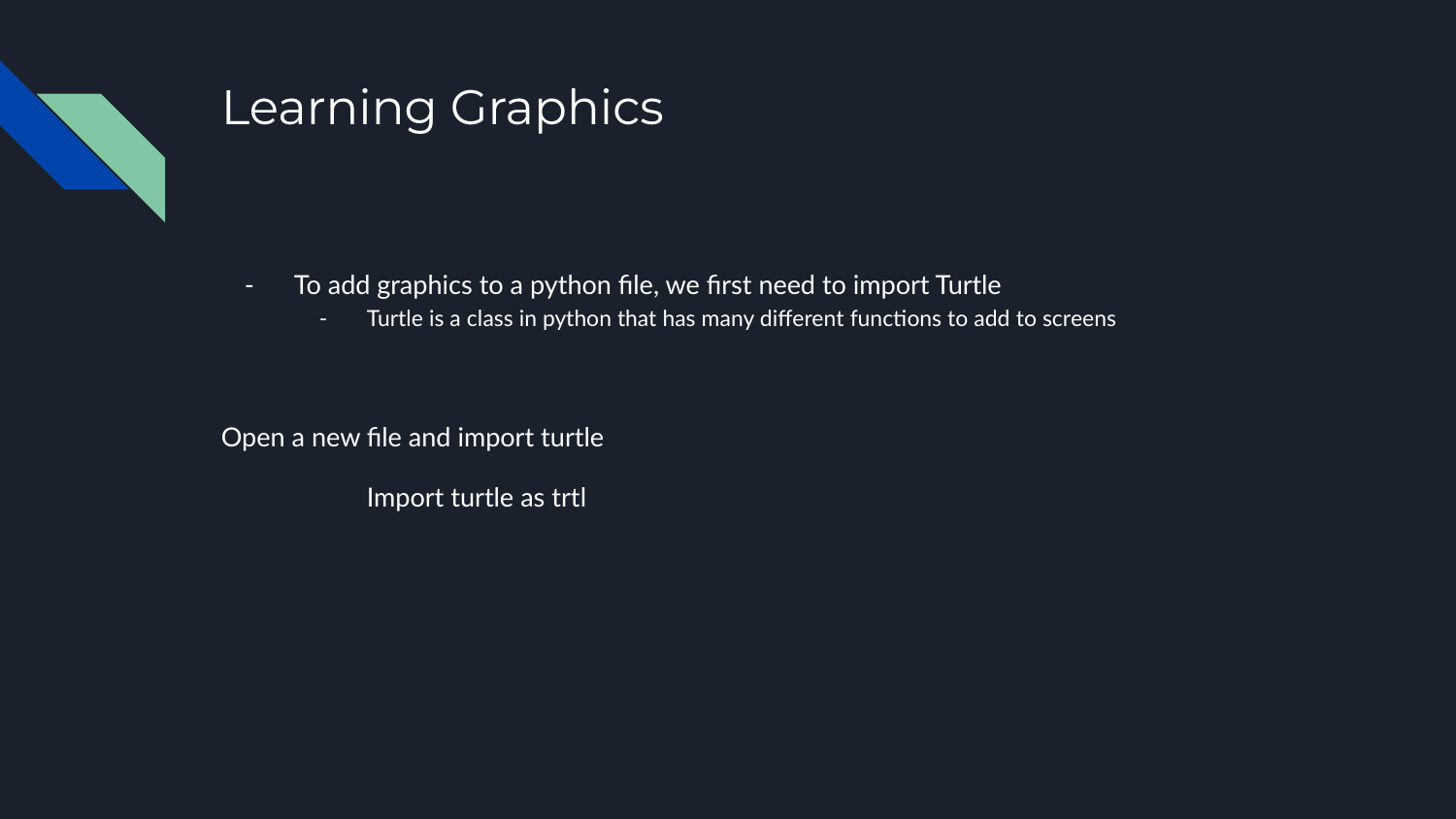

# Learning Graphics
To add graphics to a python file, we first need to import Turtle
Turtle is a class in python that has many different functions to add to screens

Open a new file and import turtle
	Import turtle as trtl